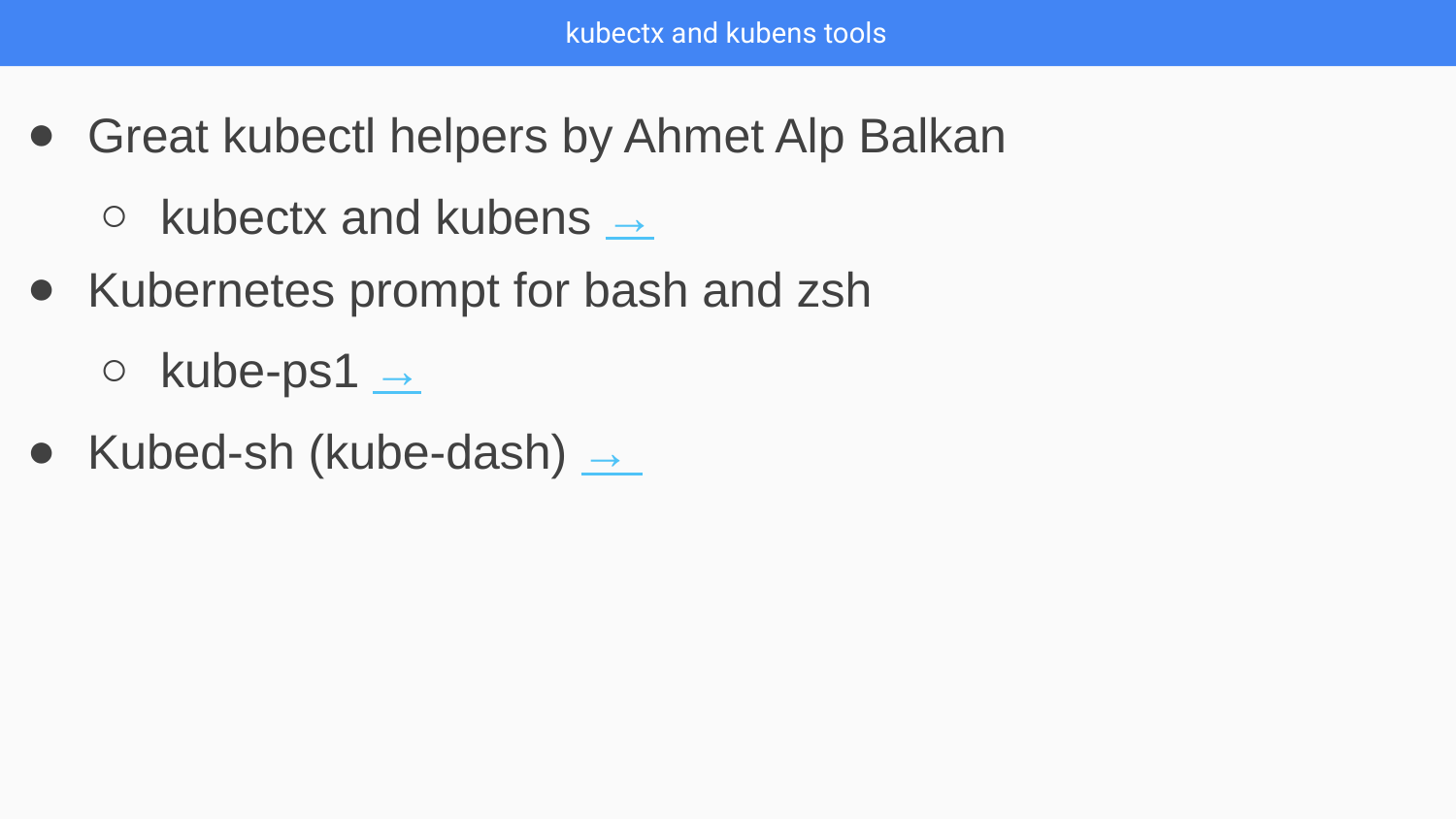

kubectx and kubens tools
Great kubectl helpers by Ahmet Alp Balkan
kubectx and kubens →
Kubernetes prompt for bash and zsh
kube-ps1 →
Kubed-sh (kube-dash) →